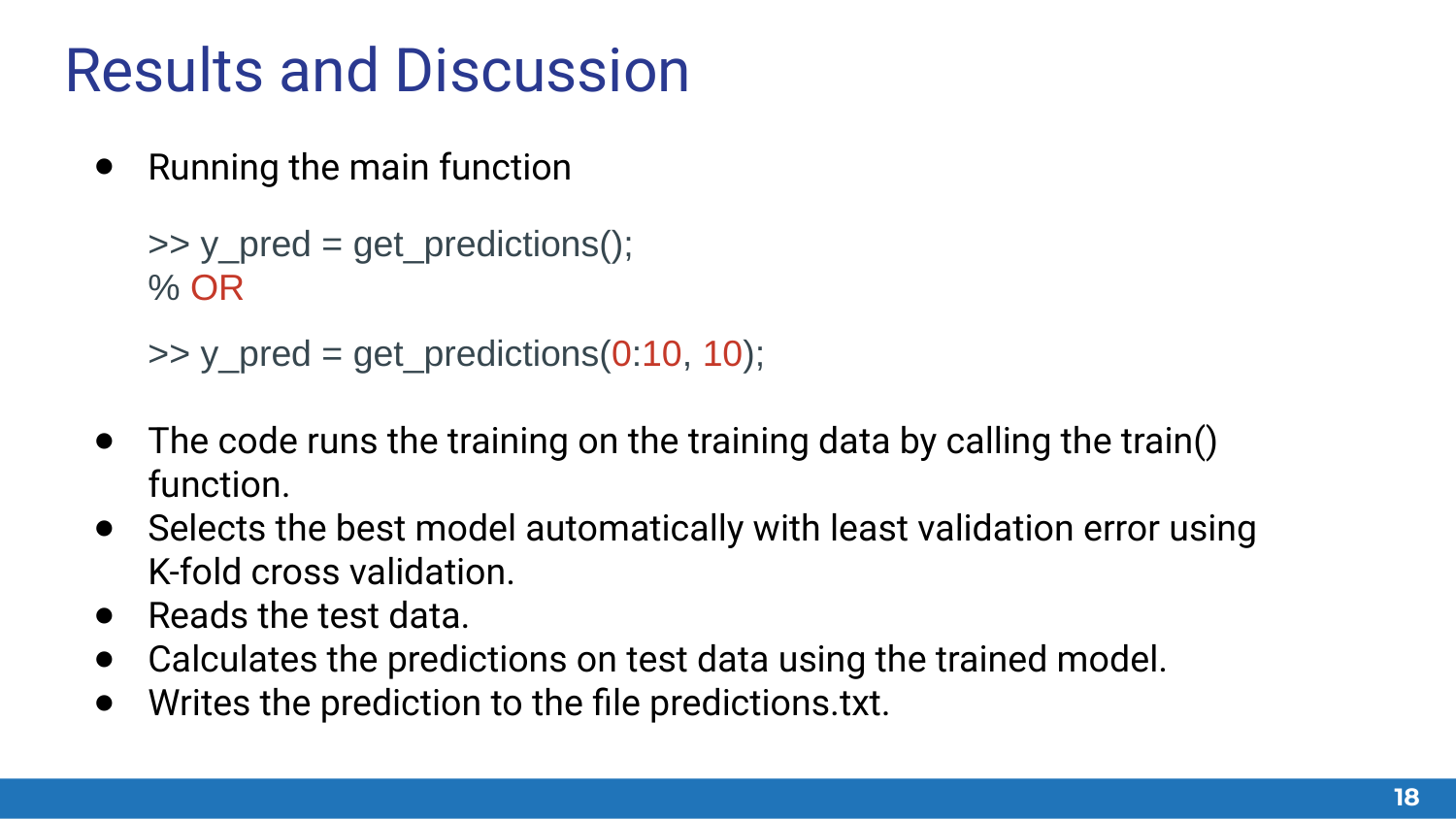

# Results and Discussion
Running the main function

>> y_pred = get_predictions();
% OR
>> y_pred = get_predictions(0:10, 10);

The code runs the training on the training data by calling the train() function.
Selects the best model automatically with least validation error using K-fold cross validation.
Reads the test data.
Calculates the predictions on test data using the trained model.
Writes the prediction to the file predictions.txt.
18